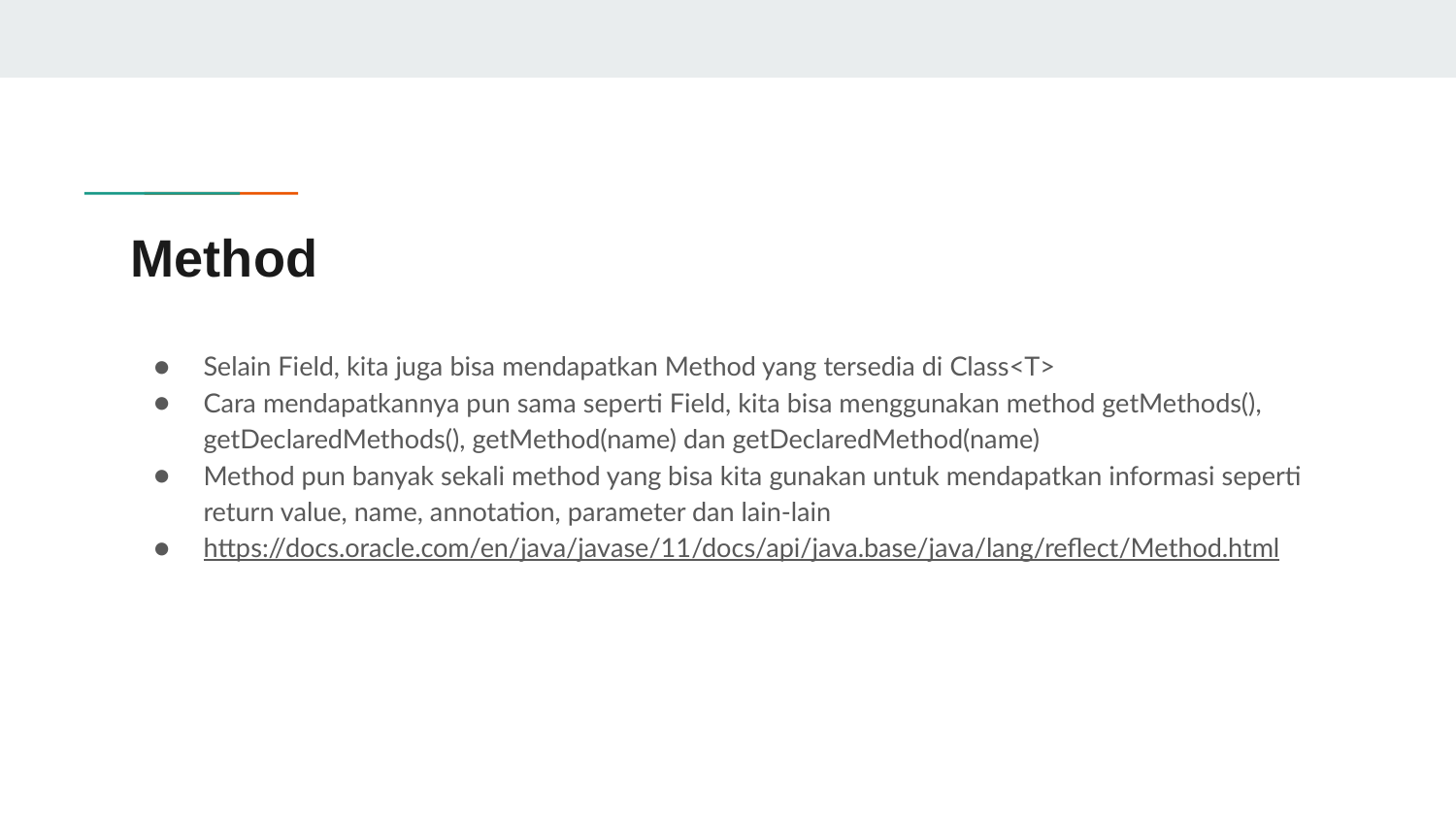

# Method
Selain Field, kita juga bisa mendapatkan Method yang tersedia di Class<T>
Cara mendapatkannya pun sama seperti Field, kita bisa menggunakan method getMethods(), getDeclaredMethods(), getMethod(name) dan getDeclaredMethod(name)
Method pun banyak sekali method yang bisa kita gunakan untuk mendapatkan informasi seperti return value, name, annotation, parameter dan lain-lain
https://docs.oracle.com/en/java/javase/11/docs/api/java.base/java/lang/reflect/Method.html